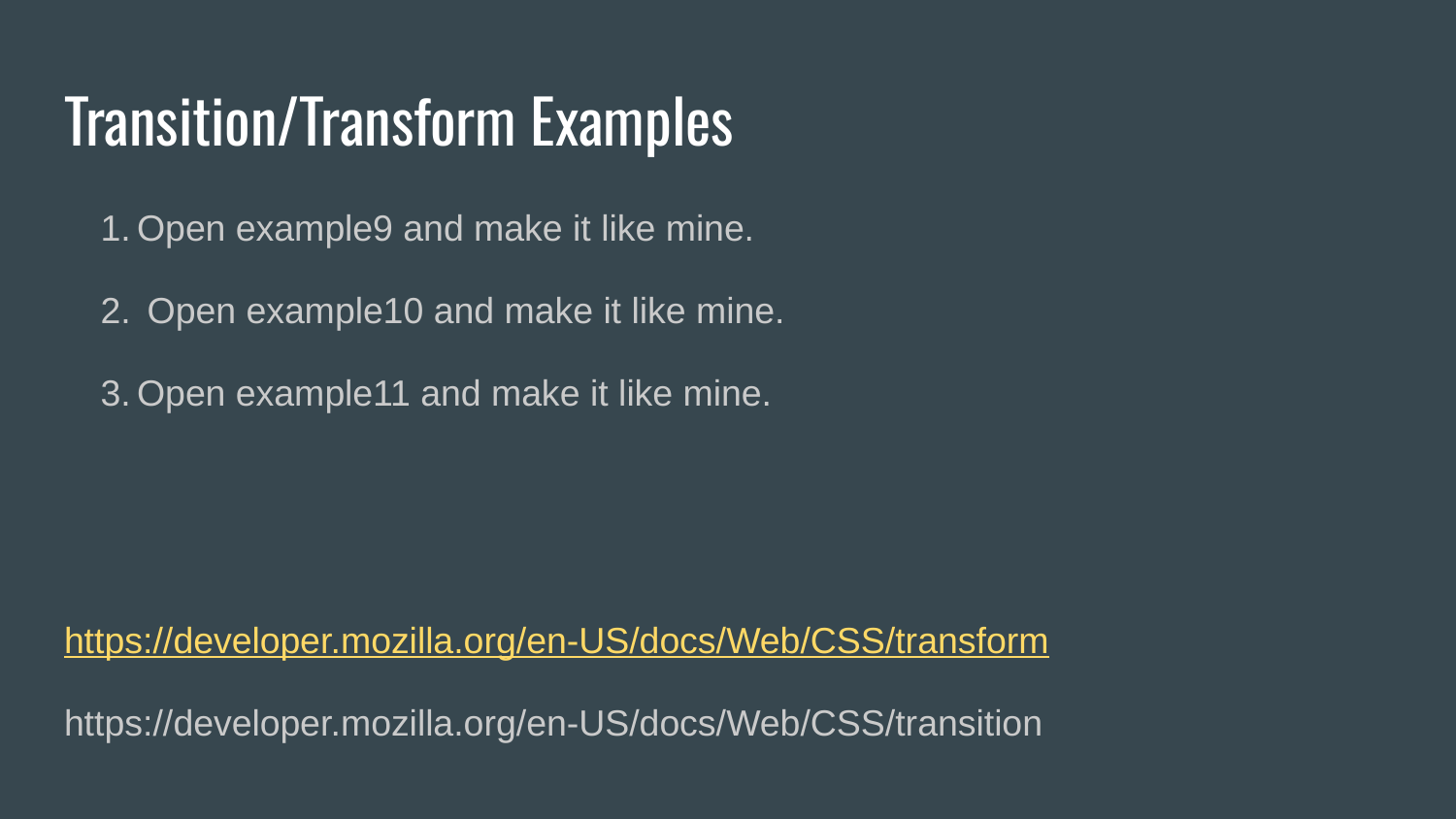

# Transition/Transform Examples
Open example9 and make it like mine.
 Open example10 and make it like mine.
Open example11 and make it like mine.

https://developer.mozilla.org/en-US/docs/Web/CSS/transform
https://developer.mozilla.org/en-US/docs/Web/CSS/transition